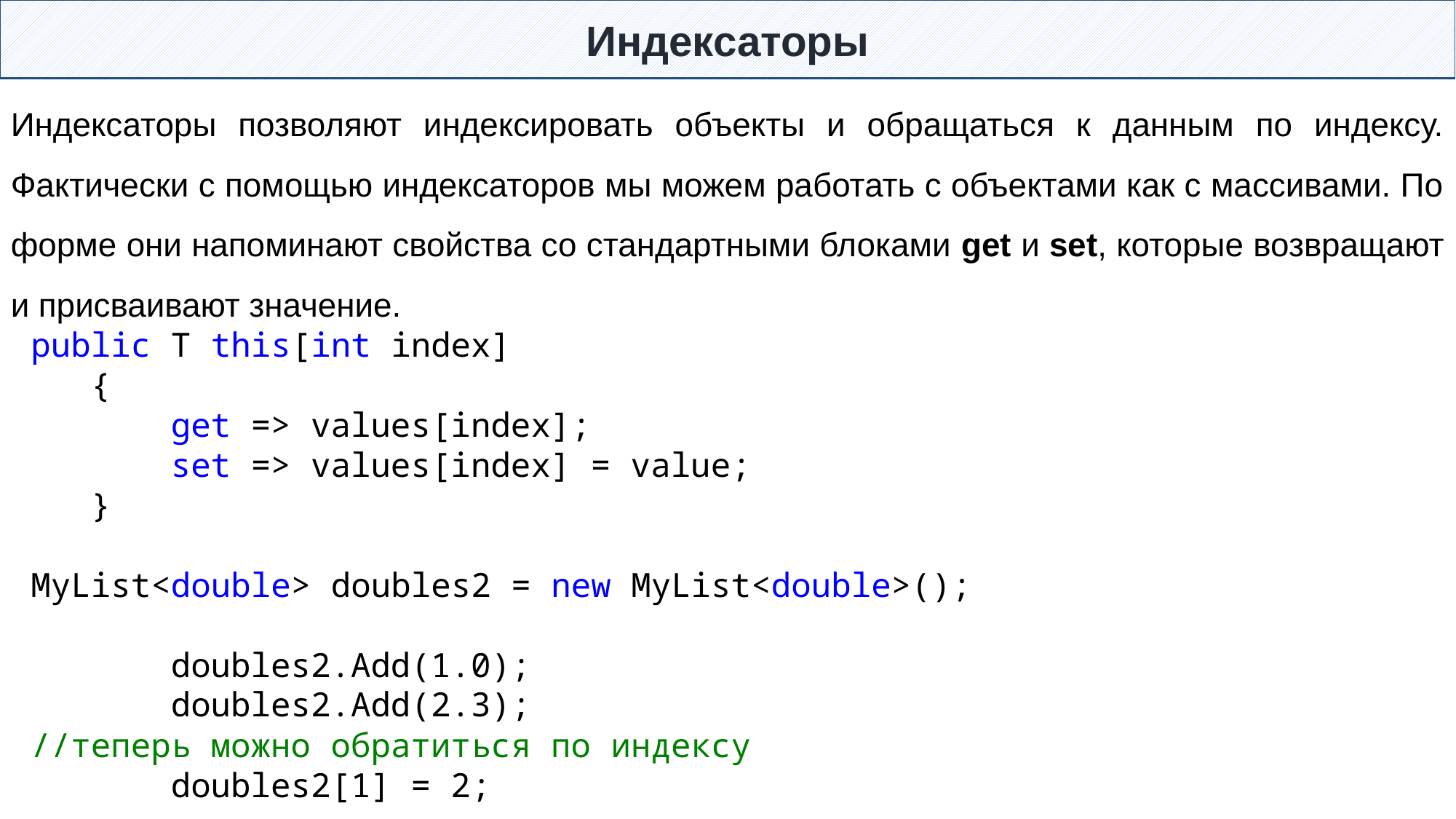

Индексаторы
Индексаторы позволяют индексировать объекты и обращаться к данным по индексу. Фактически с помощью индексаторов мы можем работать с объектами как с массивами. По форме они напоминают свойства со стандартными блоками get и set, которые возвращают и присваивают значение.
 public T this[int index]
    {
        get => values[index];
        set => values[index] = value;
    }

 MyList<double> doubles2 = new MyList<double>();

        doubles2.Add(1.0);
        doubles2.Add(2.3);
 //теперь можно обратиться по индексу
        doubles2[1] = 2;